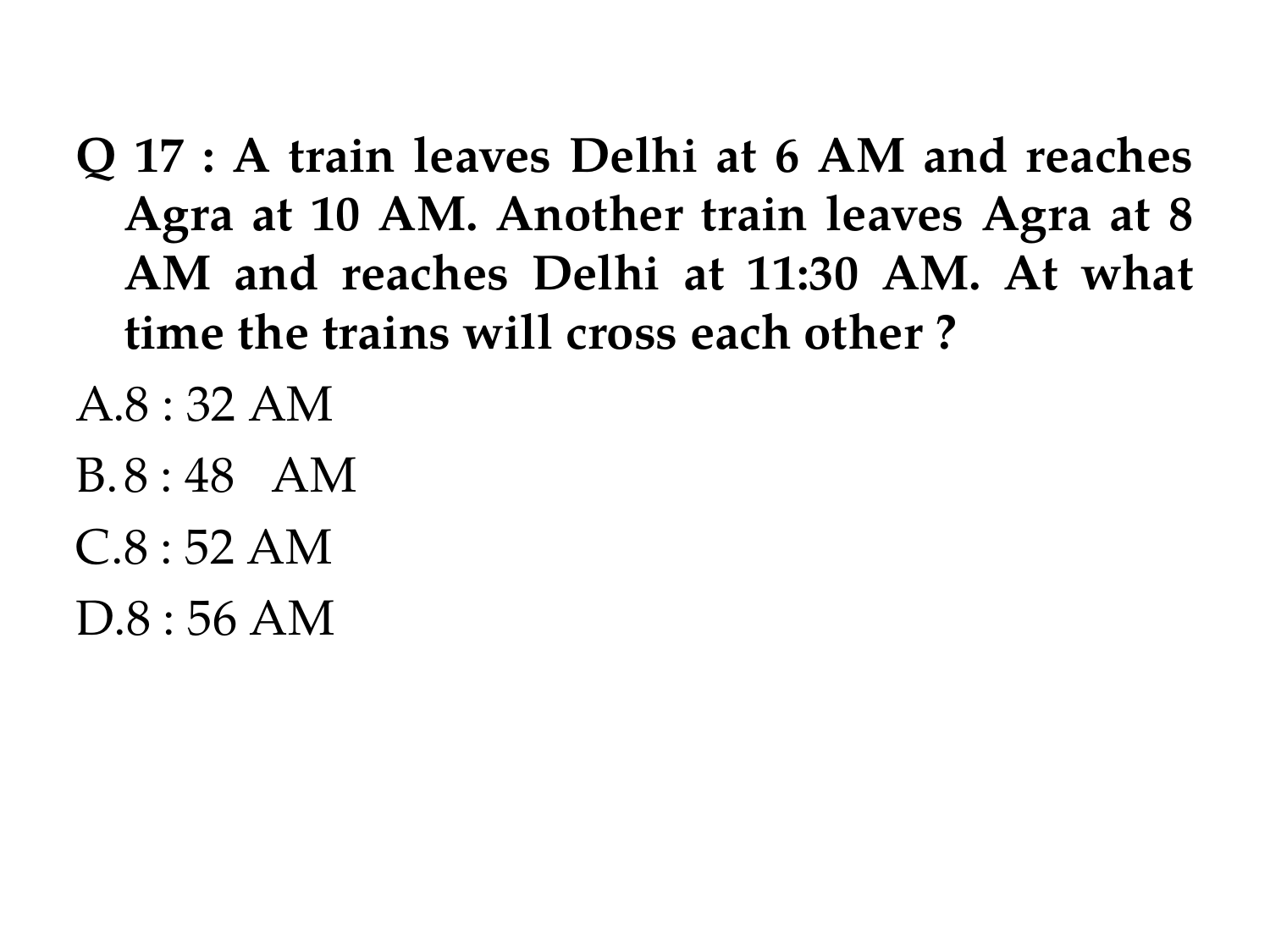

Q 17 : A train leaves Delhi at 6 AM and reaches Agra at 10 AM. Another train leaves Agra at 8 AM and reaches Delhi at 11:30 AM. At what time the trains will cross each other ?
8 : 32 AM
8 : 48   AM
8 : 52 AM
8 : 56 AM